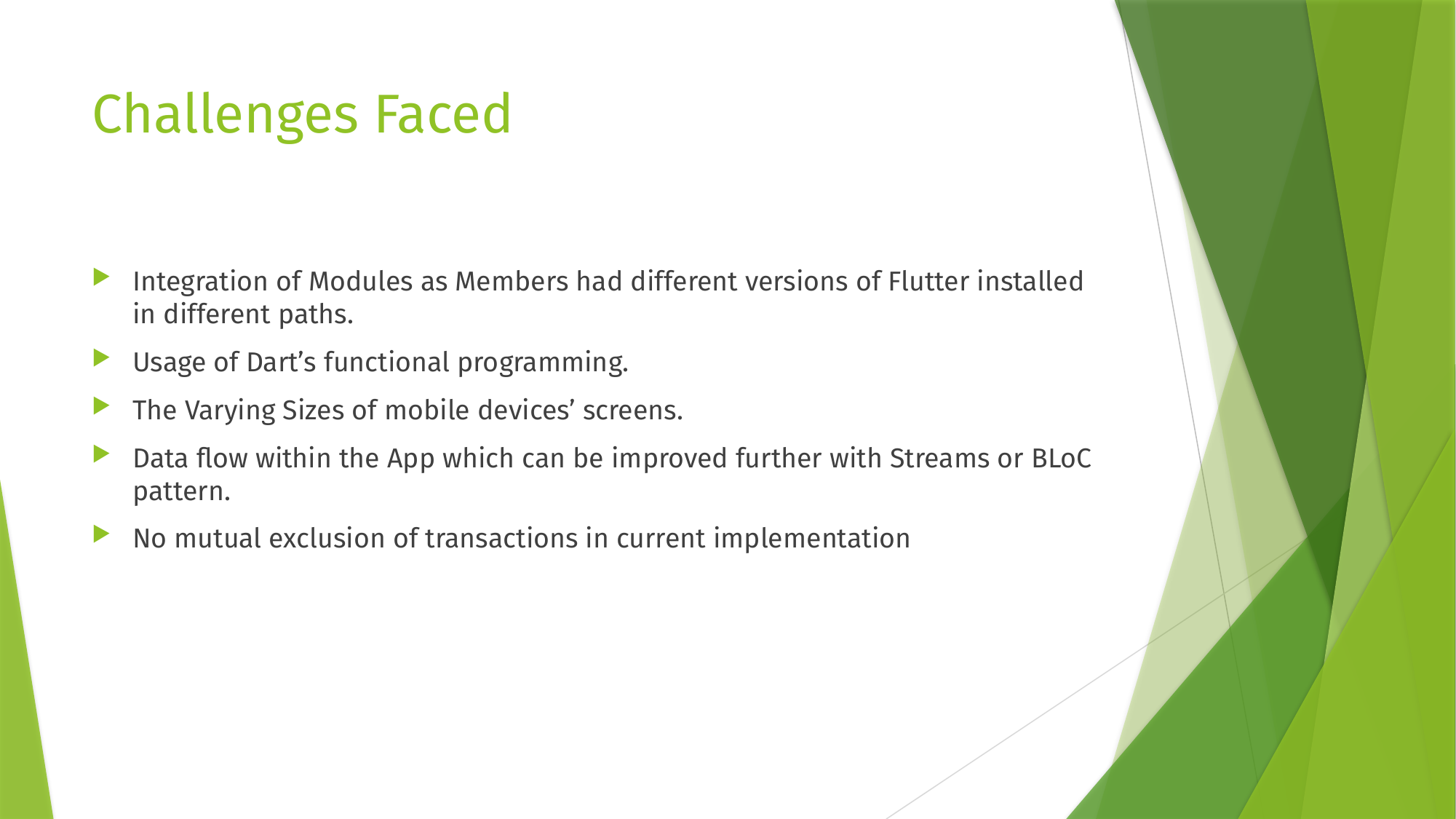

# Challenges Faced
Integration of Modules as Members had different versions of Flutter installed in different paths.
Usage of Dart’s functional programming.
The Varying Sizes of mobile devices’ screens.
Data flow within the App which can be improved further with Streams or BLoC pattern.
No mutual exclusion of transactions in current implementation